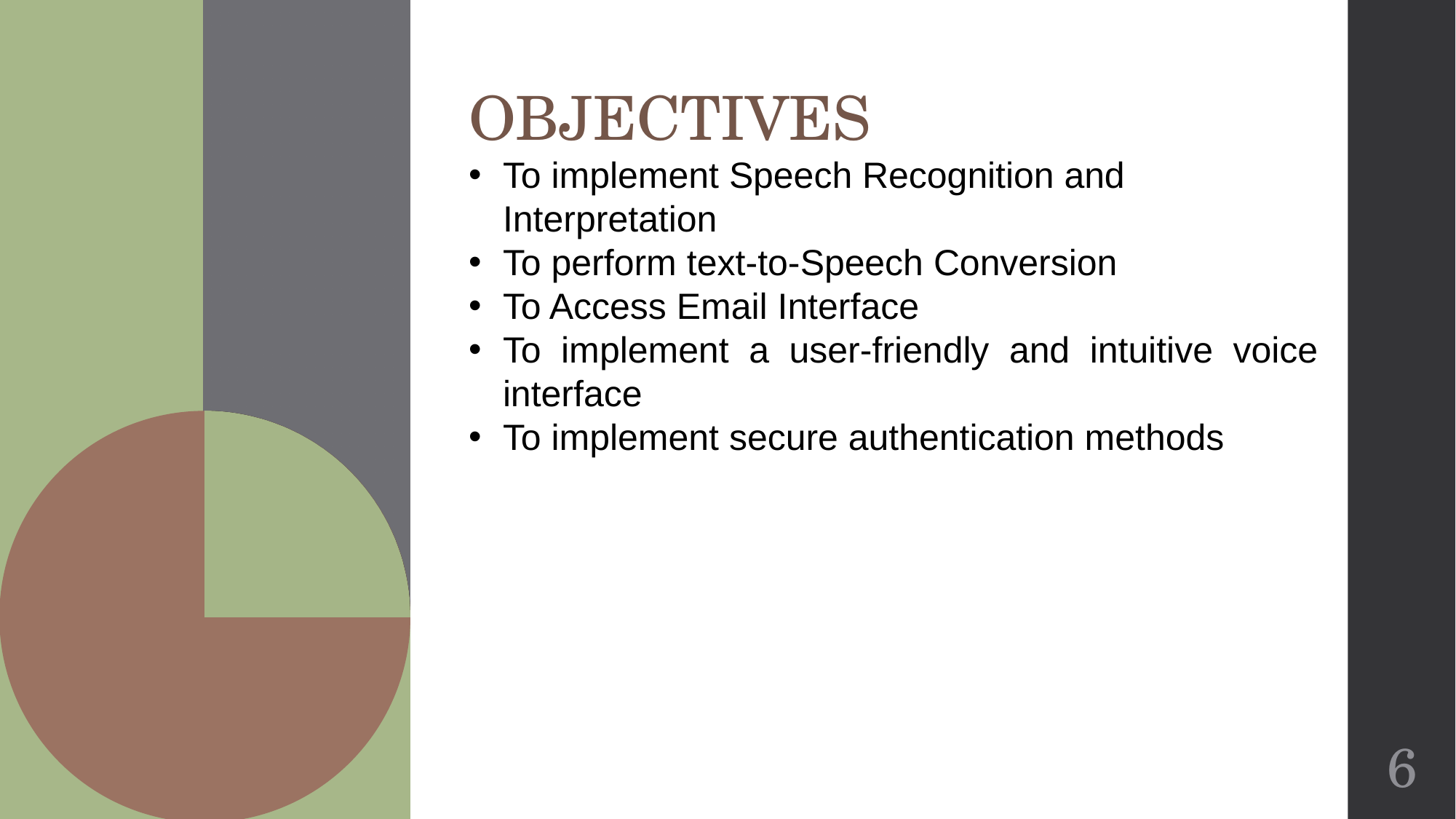

OBJECTIVES
To implement Speech Recognition and Interpretation
To perform text-to-Speech Conversion
To Access Email Interface
To implement a user-friendly and intuitive voice interface
To implement secure authentication methods

6